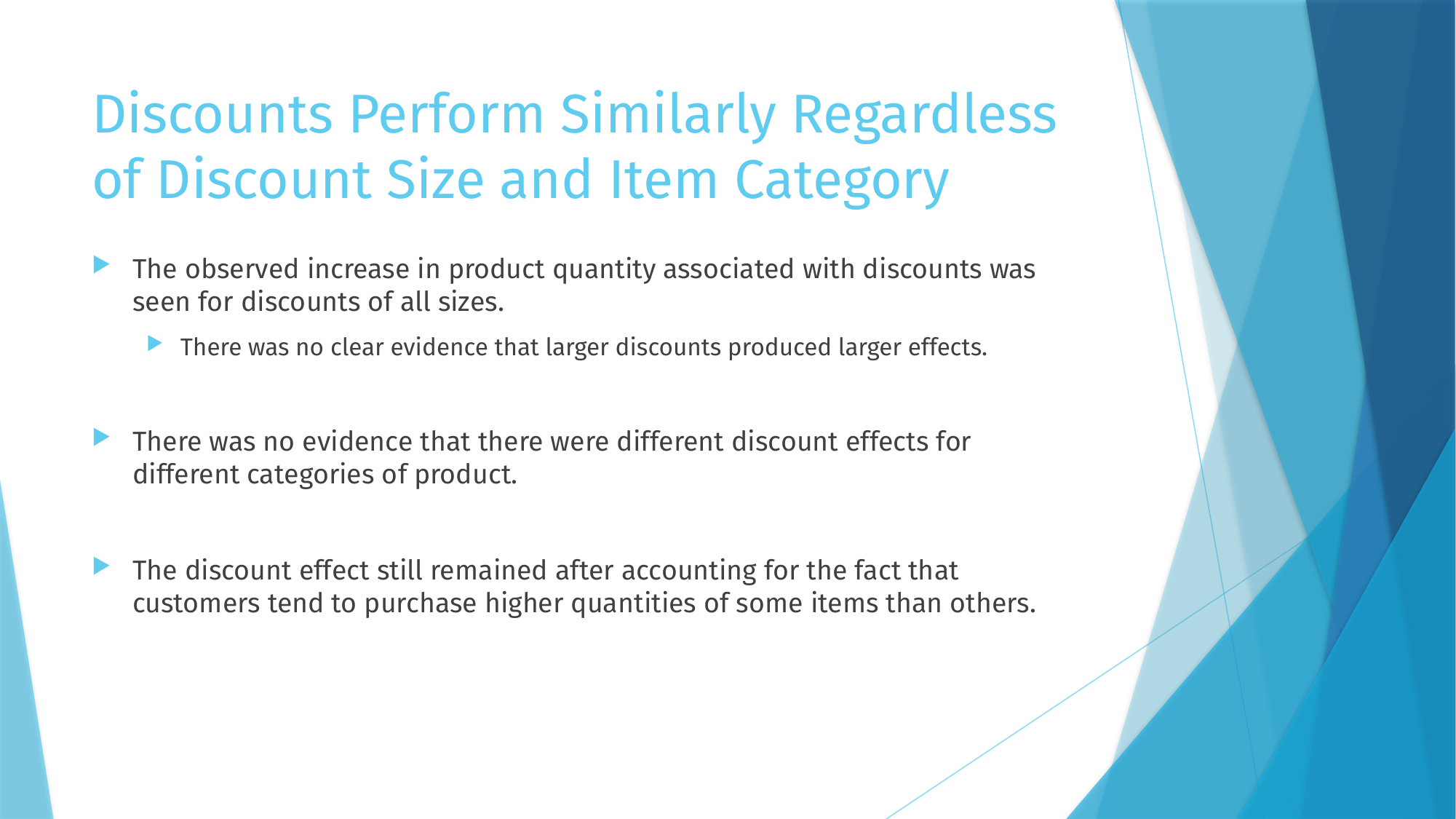

# Discounts Perform Similarly Regardless of Discount Size and Item Category
The observed increase in product quantity associated with discounts was seen for discounts of all sizes.
There was no clear evidence that larger discounts produced larger effects.

There was no evidence that there were different discount effects for different categories of product.

The discount effect still remained after accounting for the fact that customers tend to purchase higher quantities of some items than others.